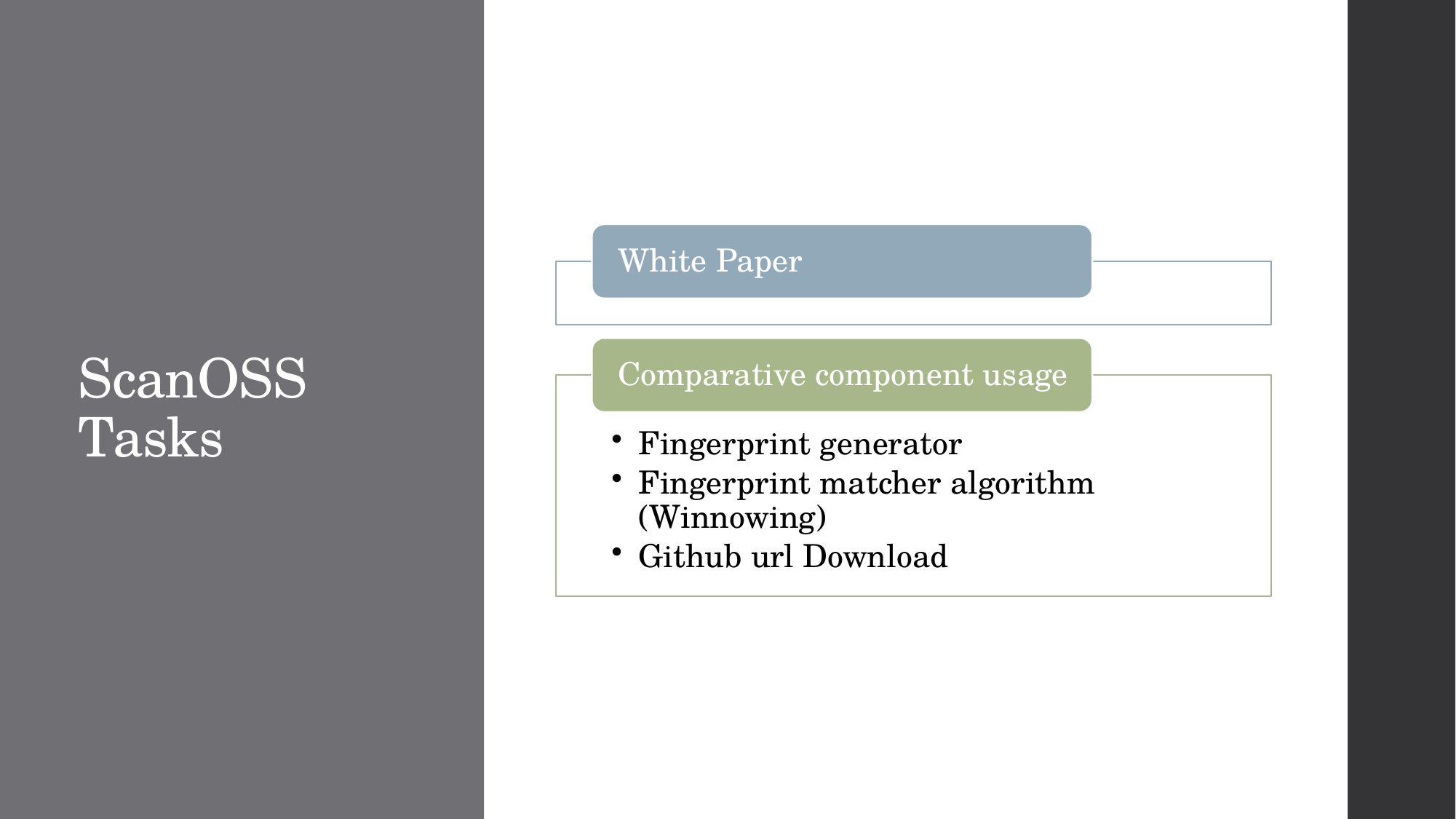

White Paper
Fingerprint generator
Fingerprint matcher algorithm (Winnowing)
Github url Download
Comparative component usage
# ScanOSS Tasks